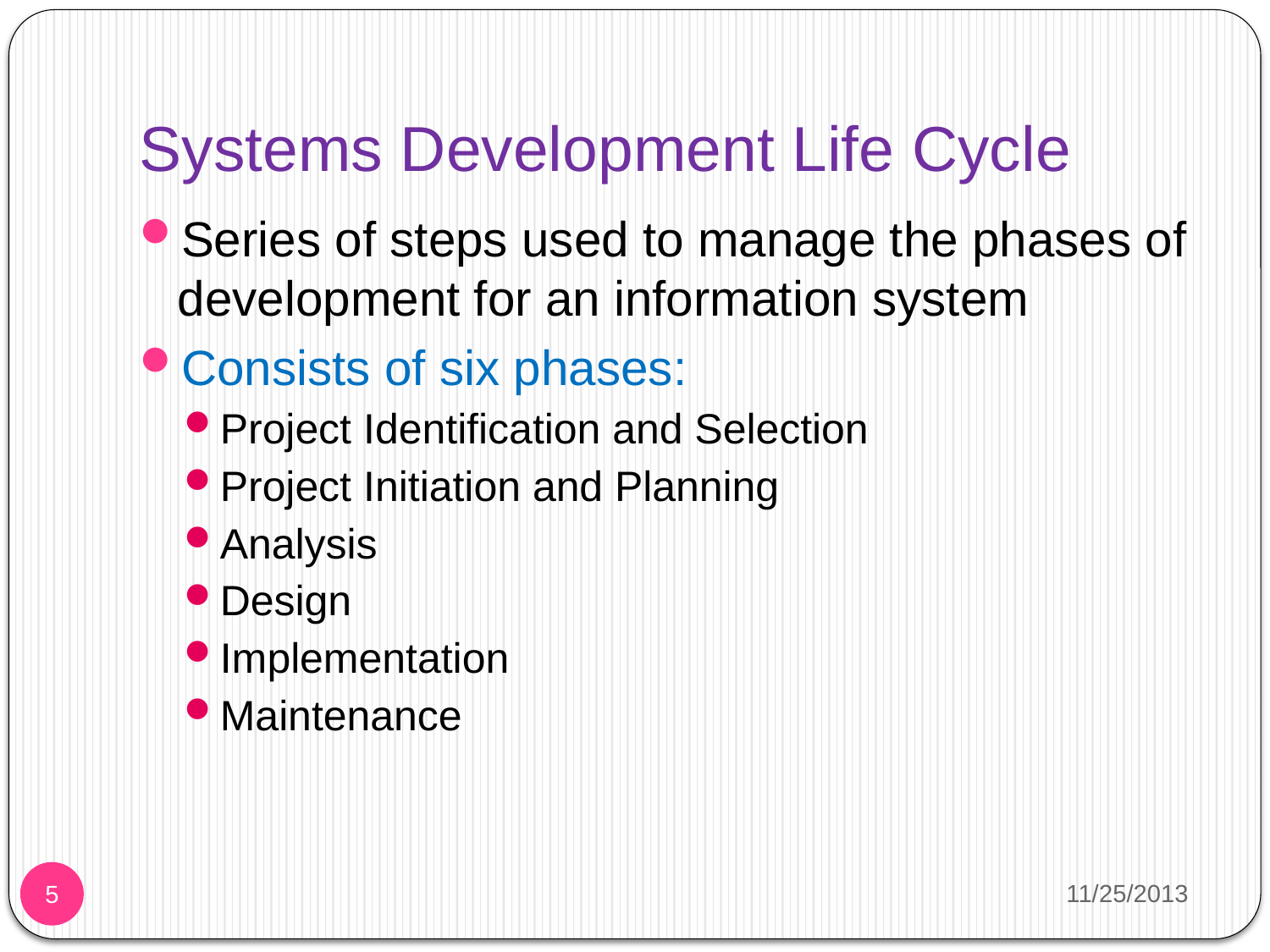

# Systems Development Life Cycle
Series of steps used to manage the phases of development for an information system
Consists of six phases:
Project Identification and Selection
Project Initiation and Planning
Analysis
Design
Implementation
Maintenance

11/25/2013
5